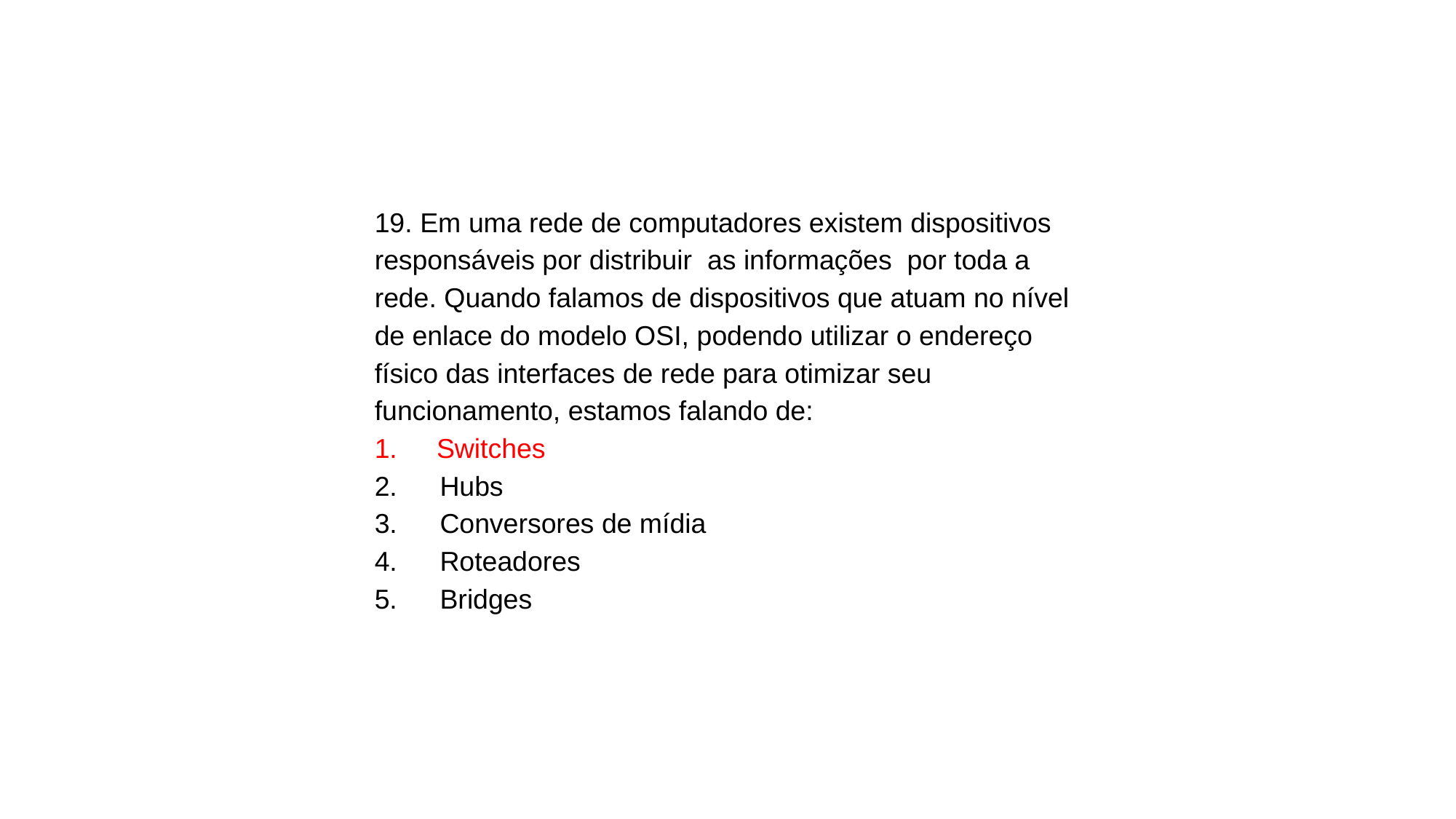

19. Em uma rede de computadores existem dispositivos  responsáveis por distribuir  as informações  por toda a rede. Quando falamos de dispositivos que atuam no nível de enlace do modelo OSI, podendo utilizar o endereço físico das interfaces de rede para otimizar seu funcionamento, estamos falando de:
1. Switches
2. Hubs
3. Conversores de mídia
4. Roteadores
5. Bridges